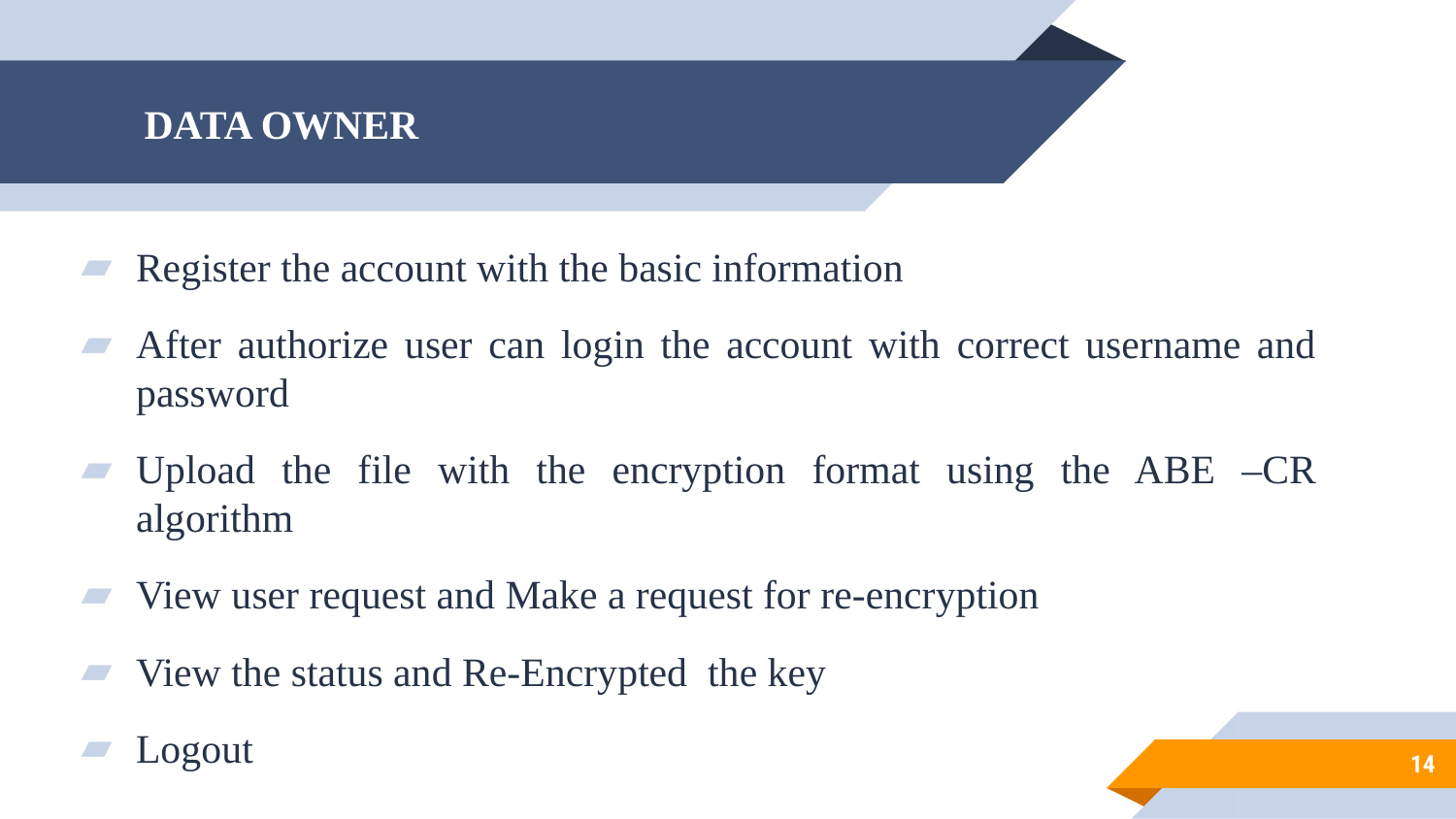

# DATA OWNER
Register the account with the basic information
After authorize user can login the account with correct username and password
Upload the file with the encryption format using the ABE –CR algorithm
View user request and Make a request for re-encryption
View the status and Re-Encrypted  the key
Logout

14